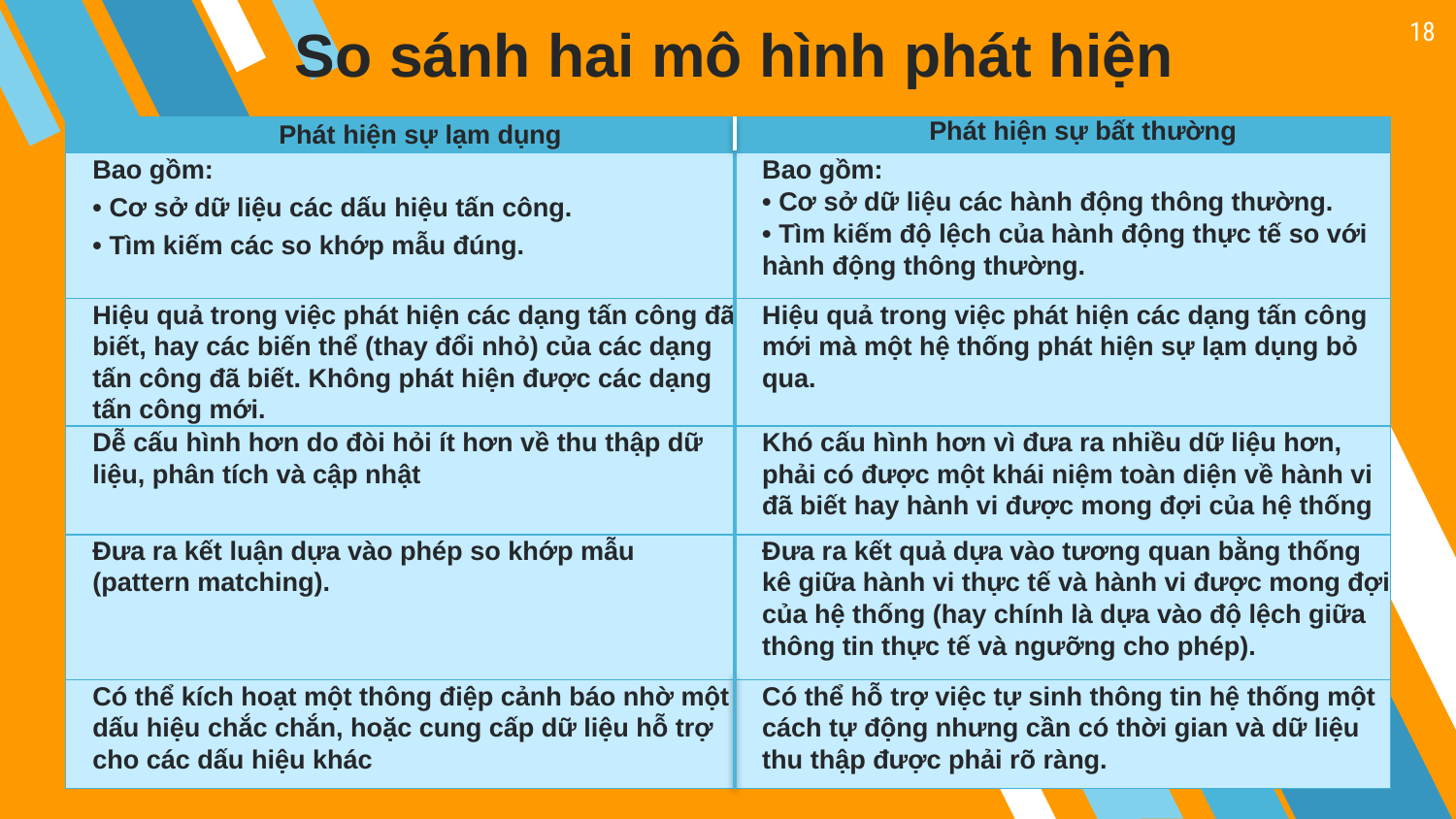

18
So sánh hai mô hình phát hiện
| Phát hiện sự lạm dụng | Phát hiện sự bất thường |
| --- | --- |
| Bao gồm: • Cơ sở dữ liệu các dấu hiệu tấn công. • Tìm kiếm các so khớp mẫu đúng. | Bao gồm: • Cơ sở dữ liệu các hành động thông thường. • Tìm kiếm độ lệch của hành động thực tế so với hành động thông thường. |
| Hiệu quả trong việc phát hiện các dạng tấn công đã biết, hay các biến thể (thay đổi nhỏ) của các dạng tấn công đã biết. Không phát hiện được các dạng tấn công mới. | Hiệu quả trong việc phát hiện các dạng tấn công mới mà một hệ thống phát hiện sự lạm dụng bỏ qua. |
| Dễ cấu hình hơn do đòi hỏi ít hơn về thu thập dữ liệu, phân tích và cập nhật | Khó cấu hình hơn vì đưa ra nhiều dữ liệu hơn, phải có được một khái niệm toàn diện về hành vi đã biết hay hành vi được mong đợi của hệ thống |
| Đưa ra kết luận dựa vào phép so khớp mẫu (pattern matching). | Đưa ra kết quả dựa vào tương quan bằng thống kê giữa hành vi thực tế và hành vi được mong đợi của hệ thống (hay chính là dựa vào độ lệch giữa thông tin thực tế và ngưỡng cho phép). |
| Có thể kích hoạt một thông điệp cảnh báo nhờ một dấu hiệu chắc chắn, hoặc cung cấp dữ liệu hỗ trợ cho các dấu hiệu khác | Có thể hỗ trợ việc tự sinh thông tin hệ thống một cách tự động nhưng cần có thời gian và dữ liệu thu thập được phải rõ ràng. |
# SO SÁNH 2 MÔ HÌNH PHÁT HIỆN